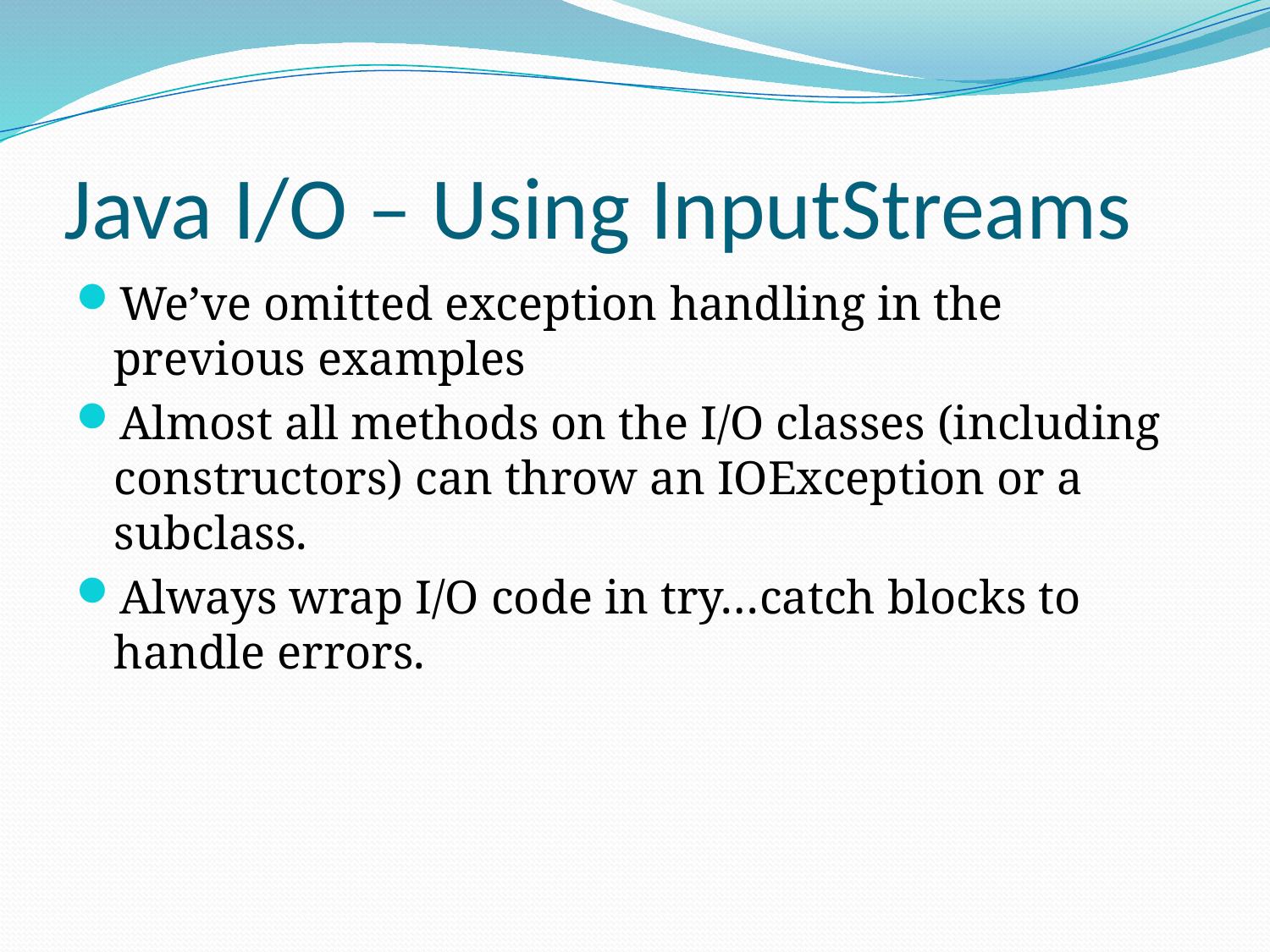

# Java I/O – Using InputStreams
We’ve omitted exception handling in the previous examples
Almost all methods on the I/O classes (including constructors) can throw an IOException or a subclass.
Always wrap I/O code in try…catch blocks to handle errors.